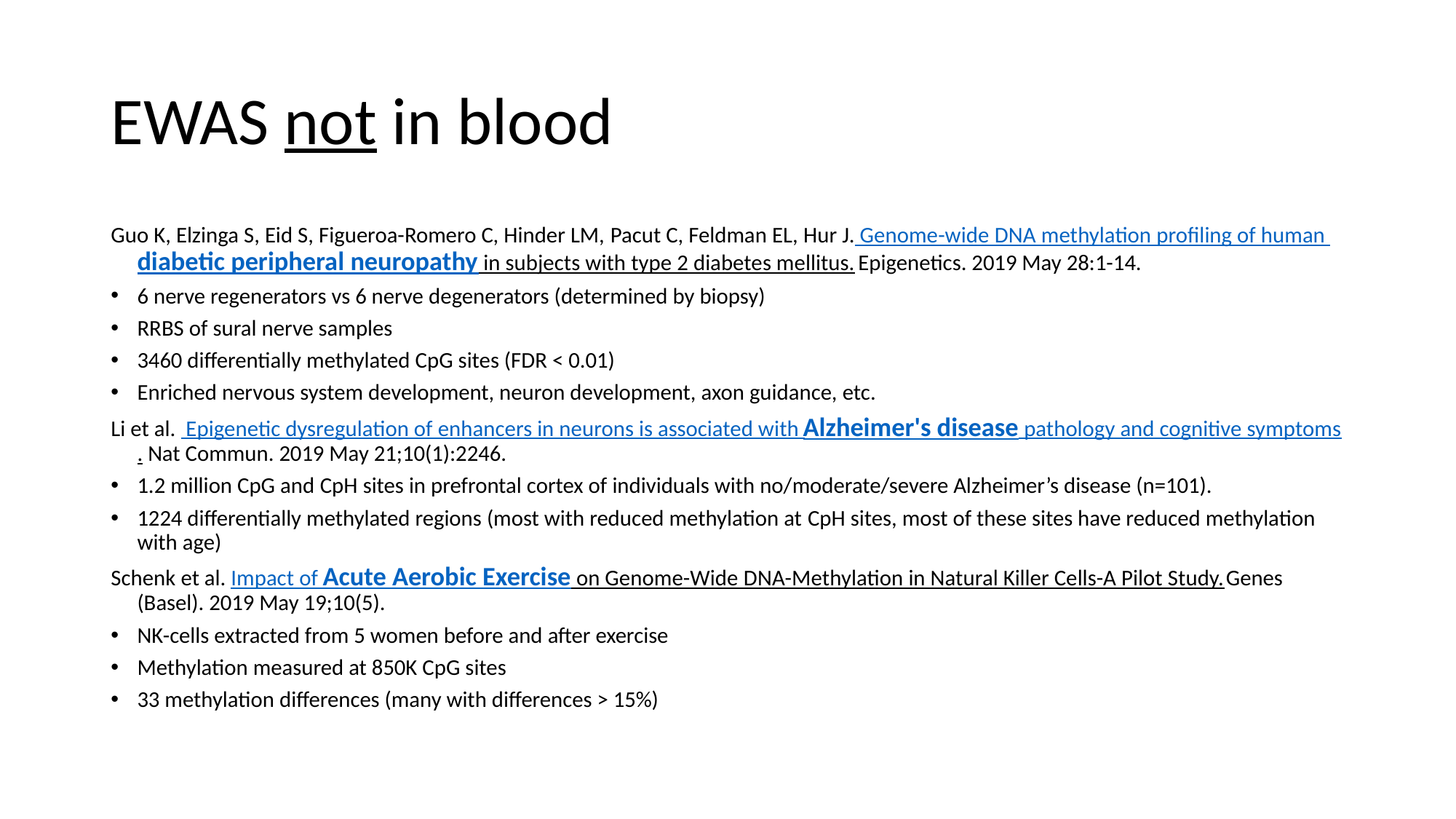

# EWAS not in blood
Guo K, Elzinga S, Eid S, Figueroa-Romero C, Hinder LM, Pacut C, Feldman EL, Hur J. Genome-wide DNA methylation profiling of human diabetic peripheral neuropathy in subjects with type 2 diabetes mellitus. Epigenetics. 2019 May 28:1-14.
6 nerve regenerators vs 6 nerve degenerators (determined by biopsy)
RRBS of sural nerve samples
3460 differentially methylated CpG sites (FDR < 0.01)
Enriched nervous system development, neuron development, axon guidance, etc.
Li et al.  Epigenetic dysregulation of enhancers in neurons is associated with Alzheimer's disease pathology and cognitive symptoms. Nat Commun. 2019 May 21;10(1):2246.
1.2 million CpG and CpH sites in prefrontal cortex of individuals with no/moderate/severe Alzheimer’s disease (n=101).
1224 differentially methylated regions (most with reduced methylation at CpH sites, most of these sites have reduced methylation with age)
Schenk et al. Impact of Acute Aerobic Exercise on Genome-Wide DNA-Methylation in Natural Killer Cells-A Pilot Study. Genes (Basel). 2019 May 19;10(5).
NK-cells extracted from 5 women before and after exercise
Methylation measured at 850K CpG sites
33 methylation differences (many with differences > 15%)